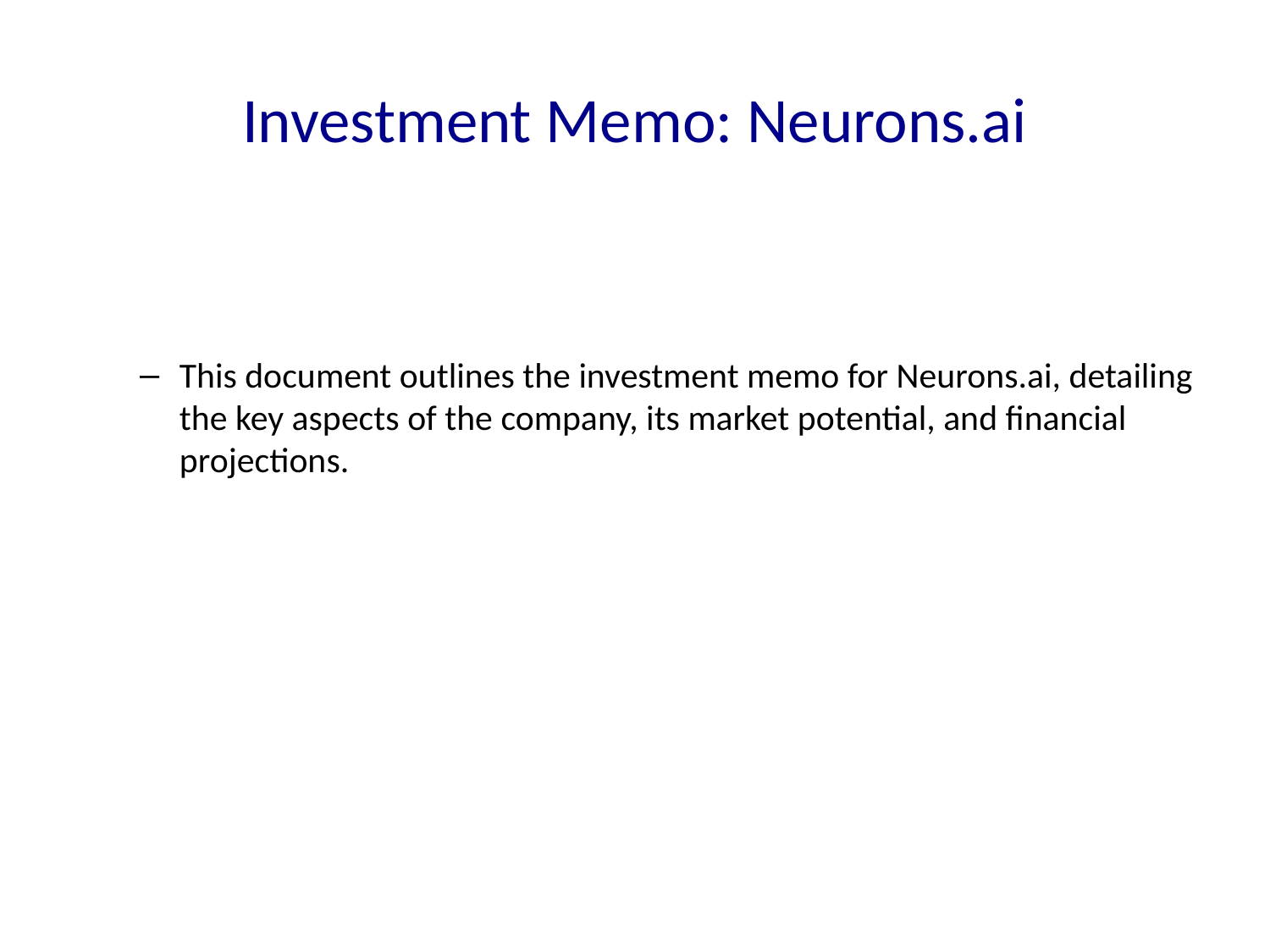

# Investment Memo: Neurons.ai

This document outlines the investment memo for Neurons.ai, detailing the key aspects of the company, its market potential, and financial projections.